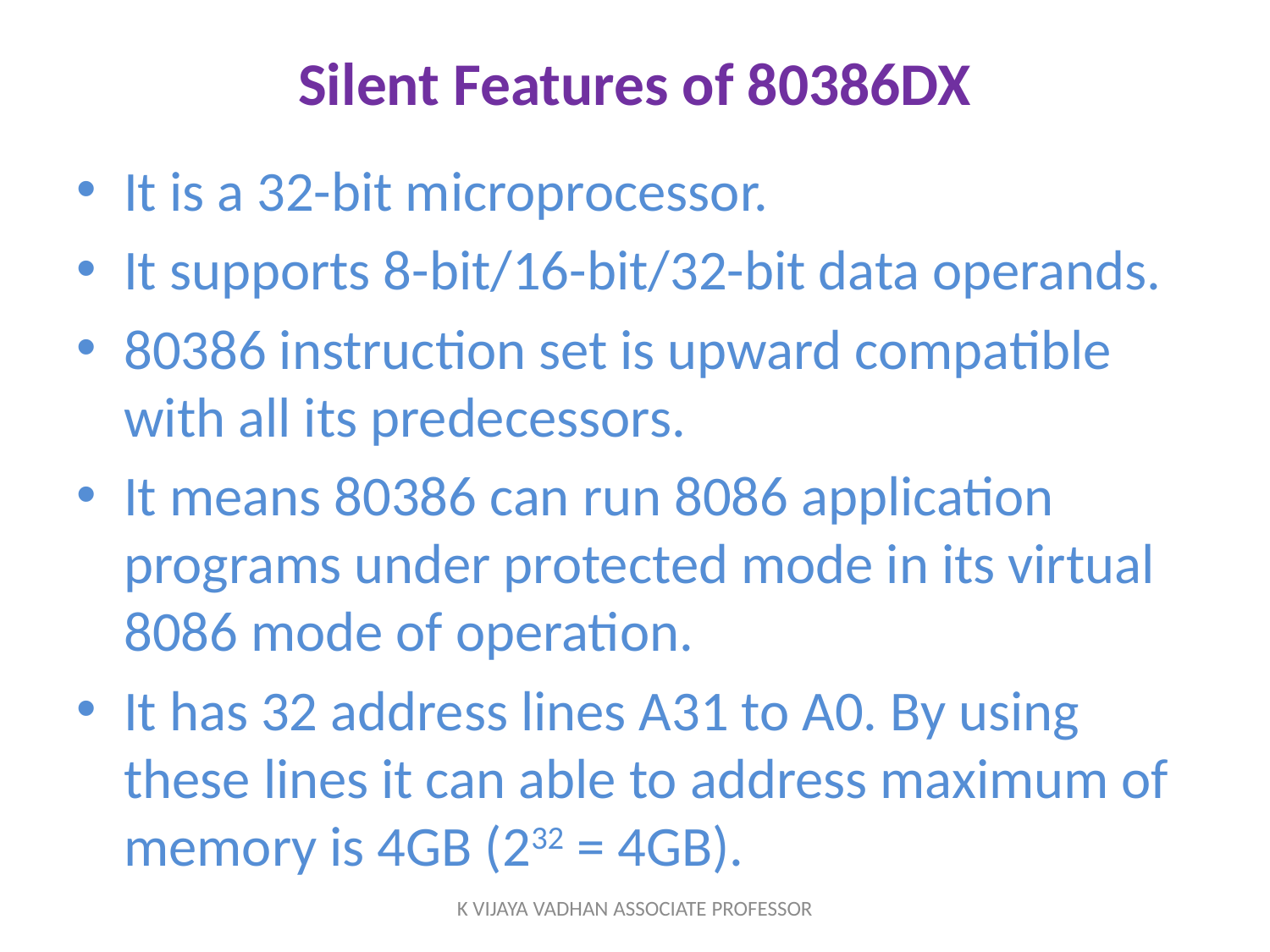

# Silent Features of 80386DX
It is a 32-bit microprocessor.
It supports 8-bit/16-bit/32-bit data operands.
80386 instruction set is upward compatible with all its predecessors.
It means 80386 can run 8086 application programs under protected mode in its virtual 8086 mode of operation.
It has 32 address lines A31 to A0. By using these lines it can able to address maximum of memory is 4GB (232 = 4GB).

K VIJAYA VADHAN ASSOCIATE PROFESSOR